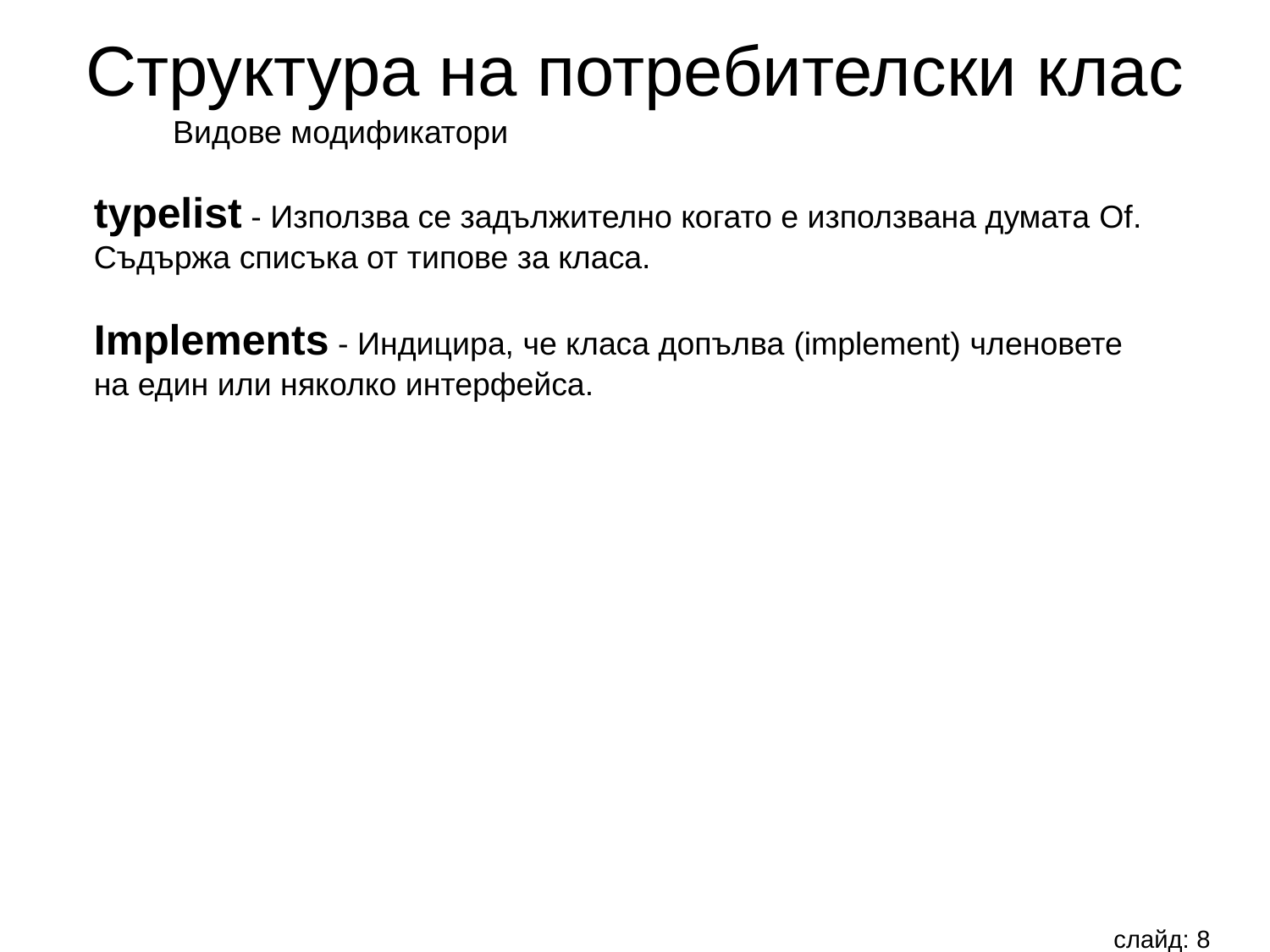

Структура на потребителски клас
Видове модификатори
typelist - Използва се задължително когато е използвана думата Of.
Съдържа списъка от типове за класа.

Implements - Индицира, че класа допълва (implement) членовете
на един или няколко интерфейса.